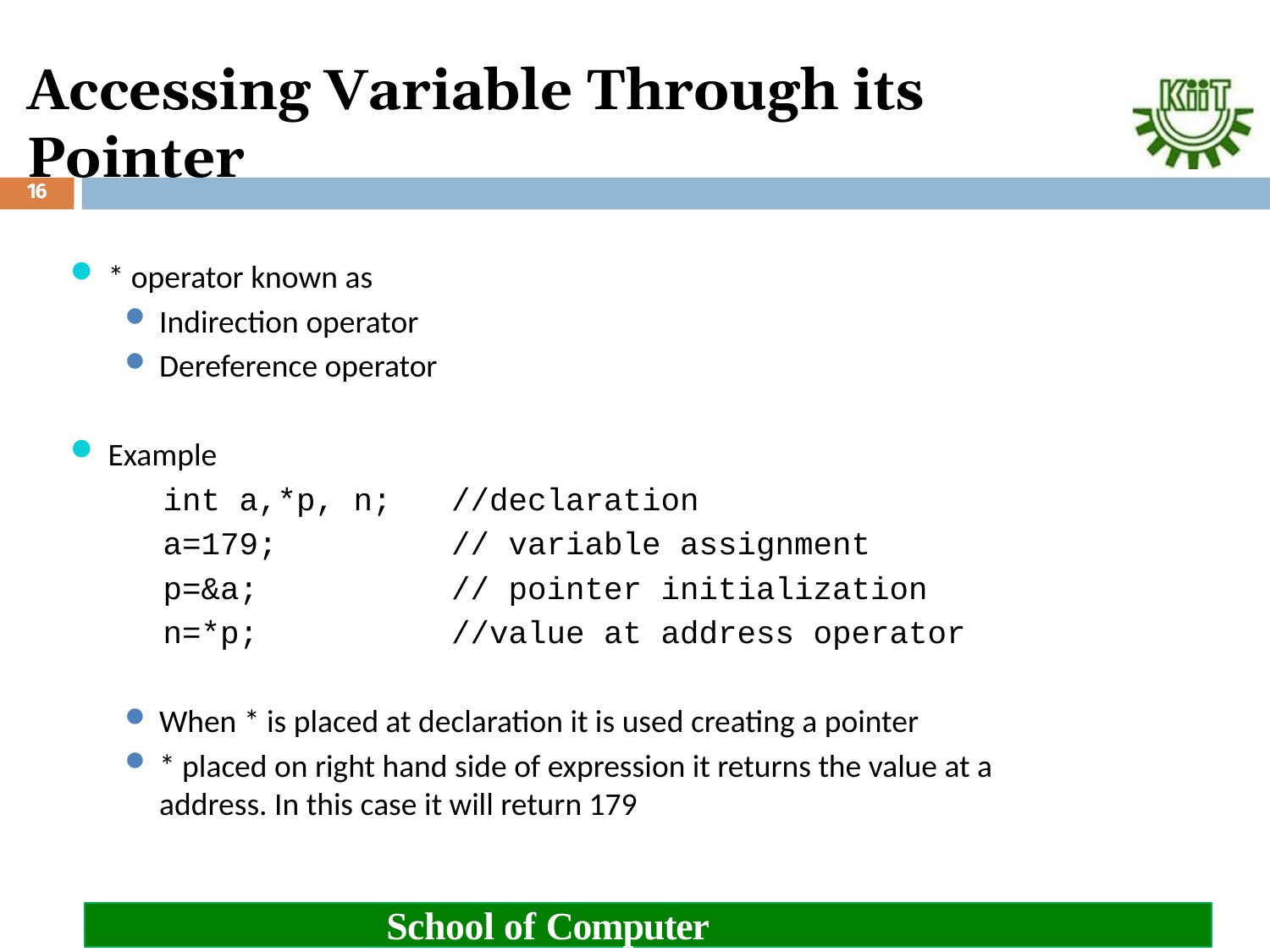

# Accessing Variable Through its Pointer

16

* operator known as
Indirection operator
Dereference operator

Example
int a,*p, n;	//declaration
a=179;		// variable assignment
p=&a;		// pointer initialization
n=*p;		//value at address operator

When * is placed at declaration it is used creating a pointer
* placed on right hand side of expression it returns the value at a address. In this case it will return 179

School of Computer Engineering